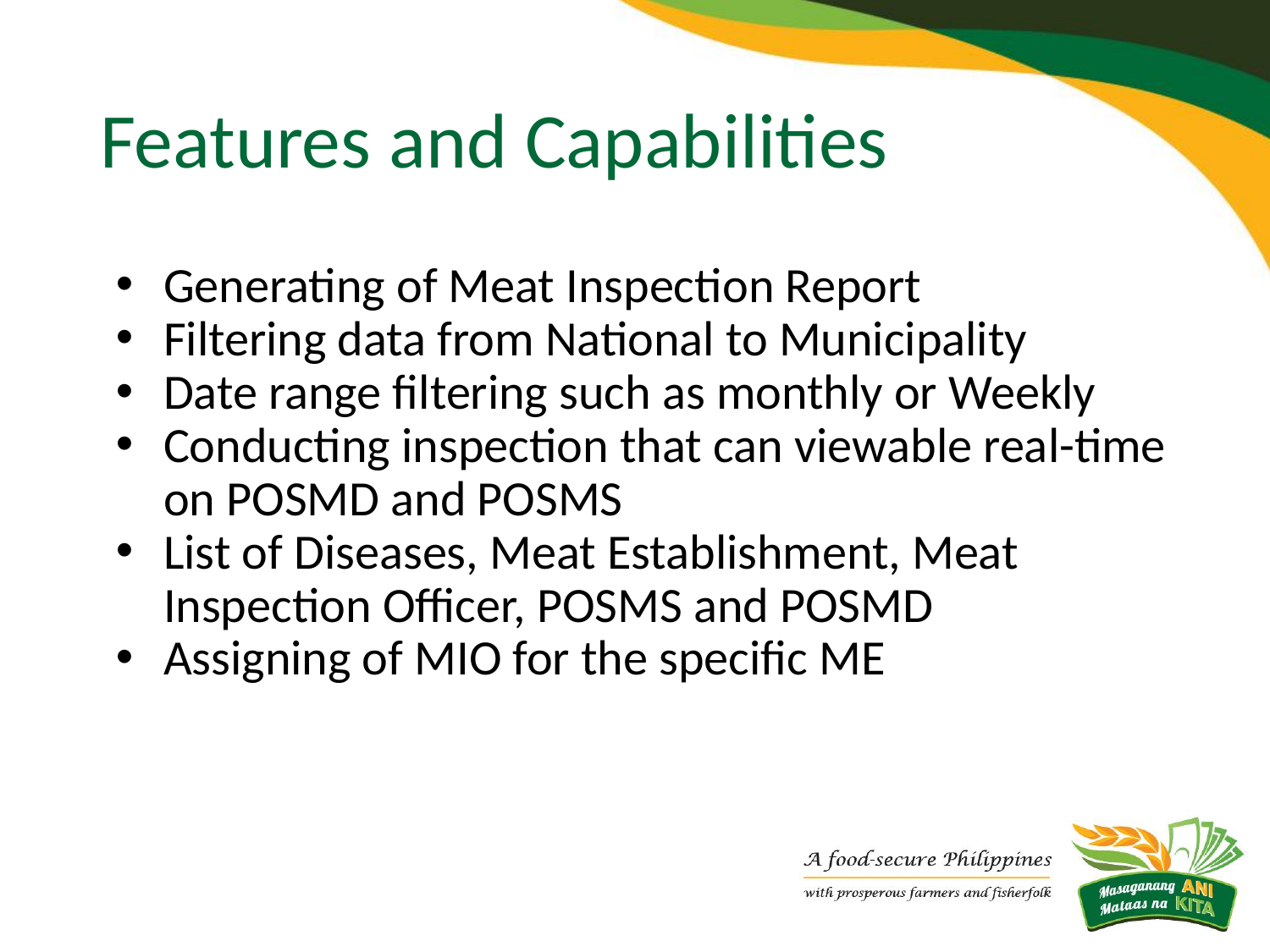

# Features and Capabilities
Generating of Meat Inspection Report
Filtering data from National to Municipality
Date range filtering such as monthly or Weekly
Conducting inspection that can viewable real-time on POSMD and POSMS
List of Diseases, Meat Establishment, Meat Inspection Officer, POSMS and POSMD
Assigning of MIO for the specific ME